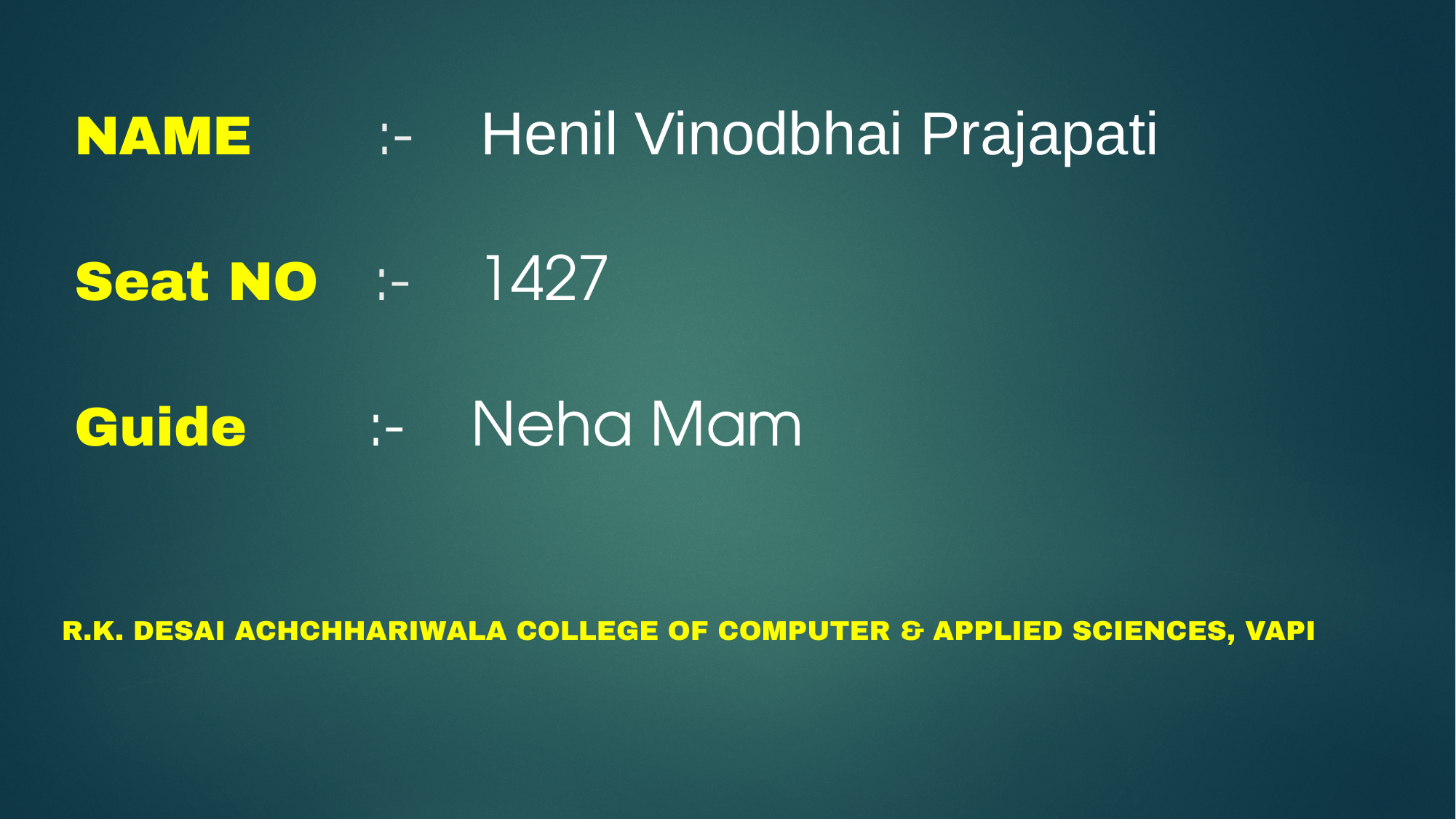

# NAME       :-    Henil Vinodbhai Prajapati Seat NO   :-    1427 Guide       :-    Neha Mam
R.K. DESAI ACHCHHARIWALA COLLEGE OF COMPUTER & APPLIED SCIENCES, VAPI